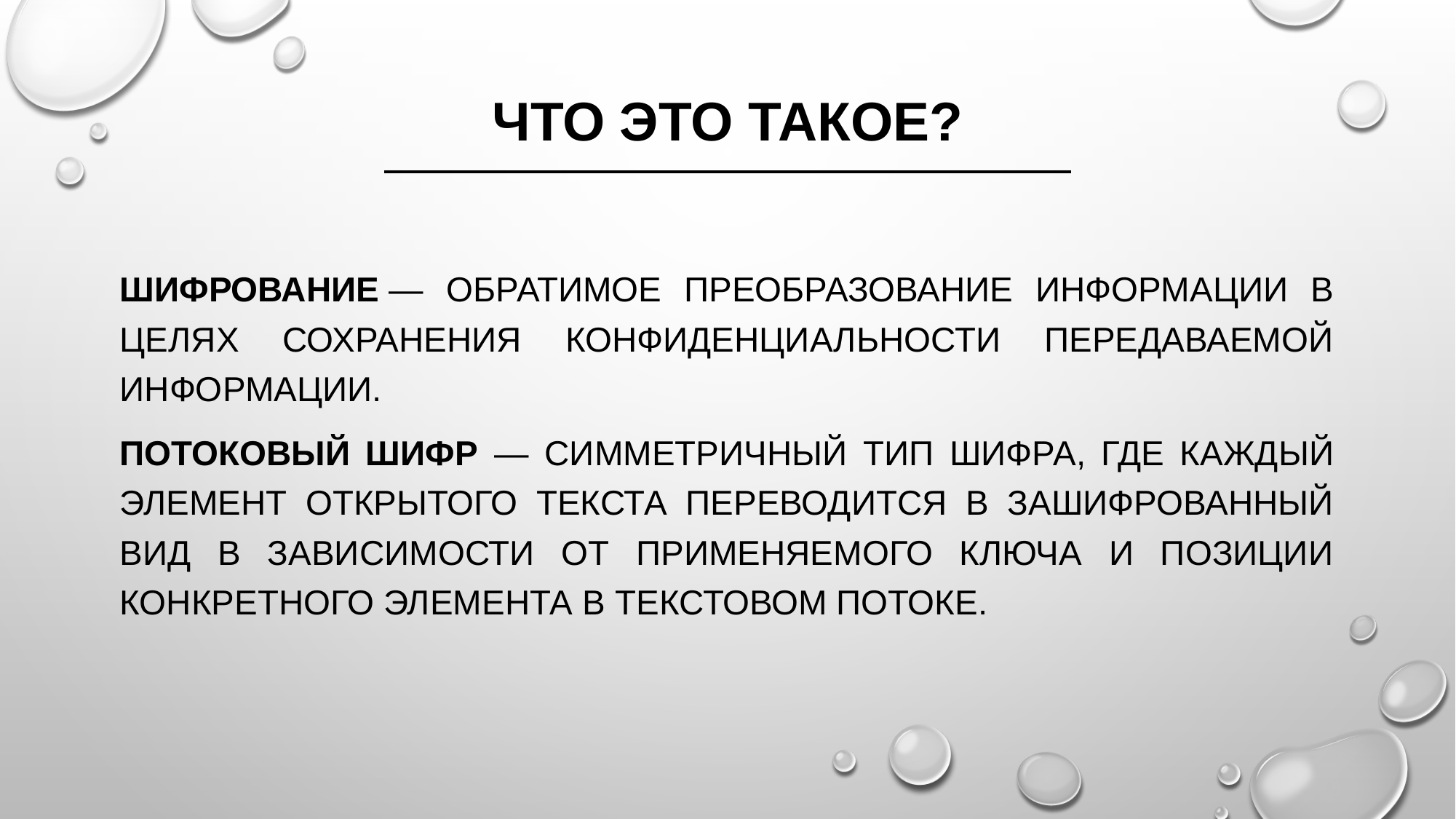

Что это такое?
Шифрование — обратимое преобразование информации в целях сохранения конфиденциальности передаваемой информации.
Потоковый шифр — симметричный тип шифра, где каждый элемент открытого текста переводится в зашифрованный вид в зависимости от применяемого ключа и позиции конкретного элемента в текстовом потоке.